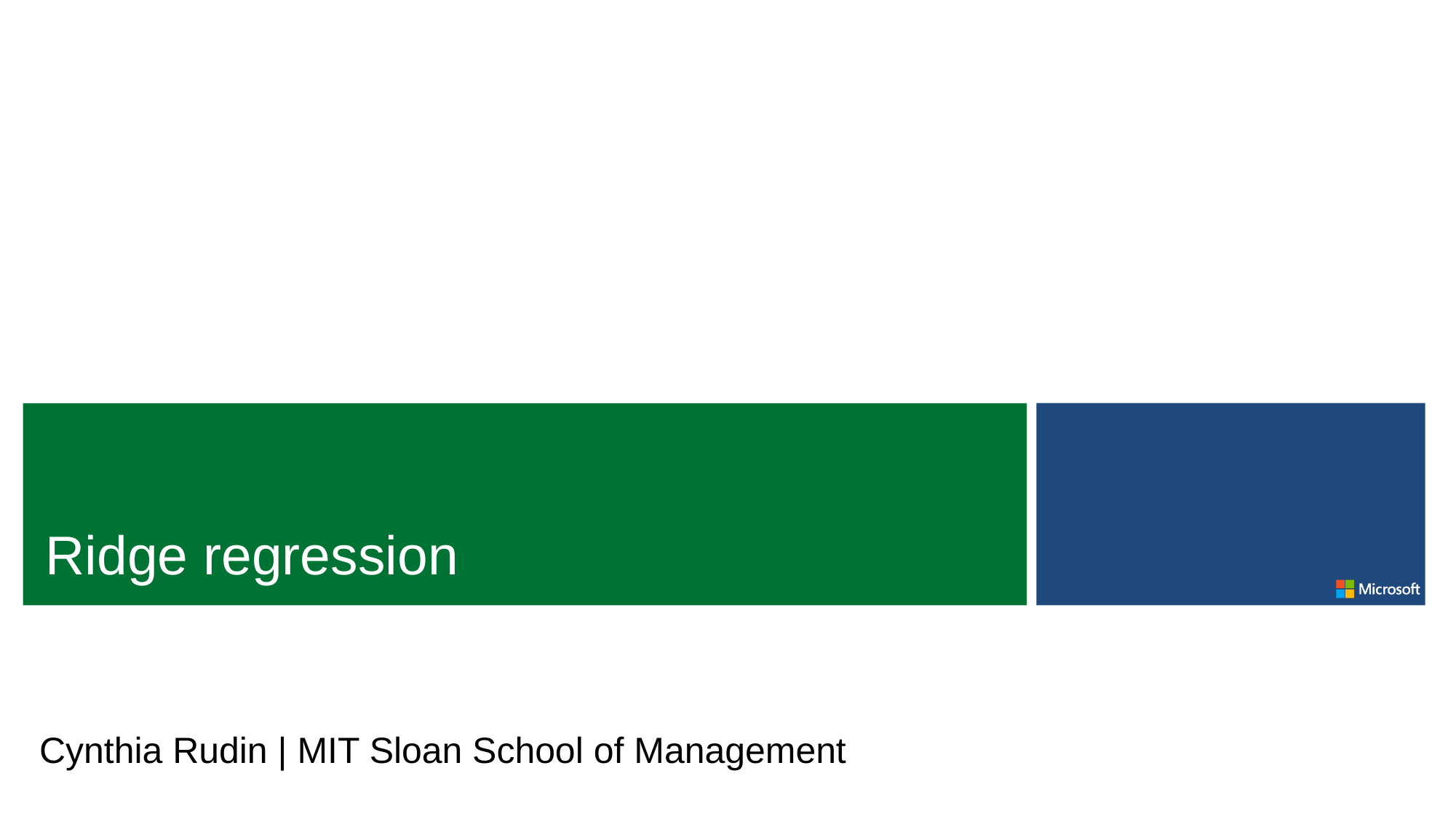

Ridge regression
Cynthia Rudin | MIT Sloan School of Management